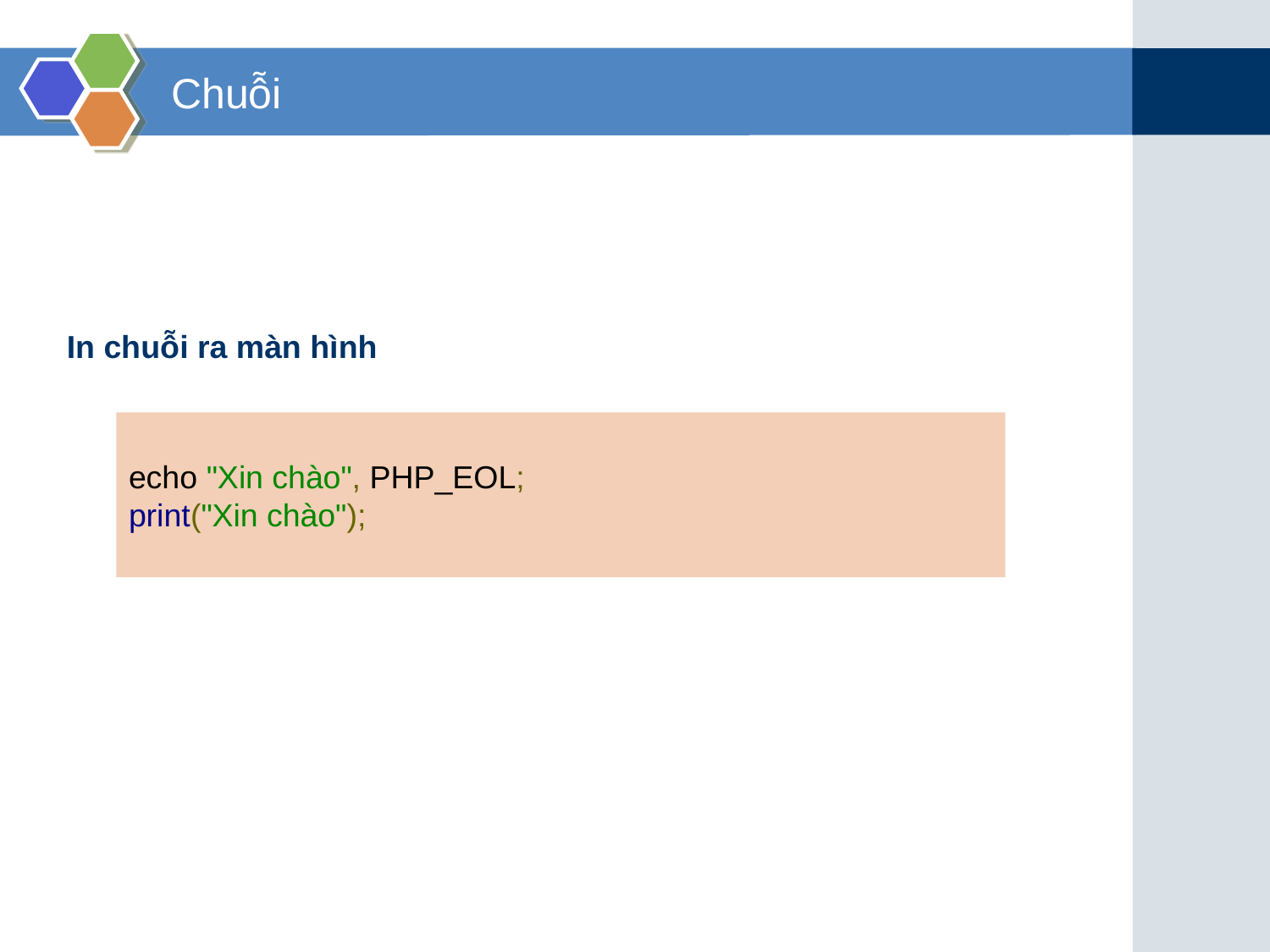

# Chuỗi
In chuỗi ra màn hình

echo "Xin chào", PHP_EOL;
print("Xin chào");